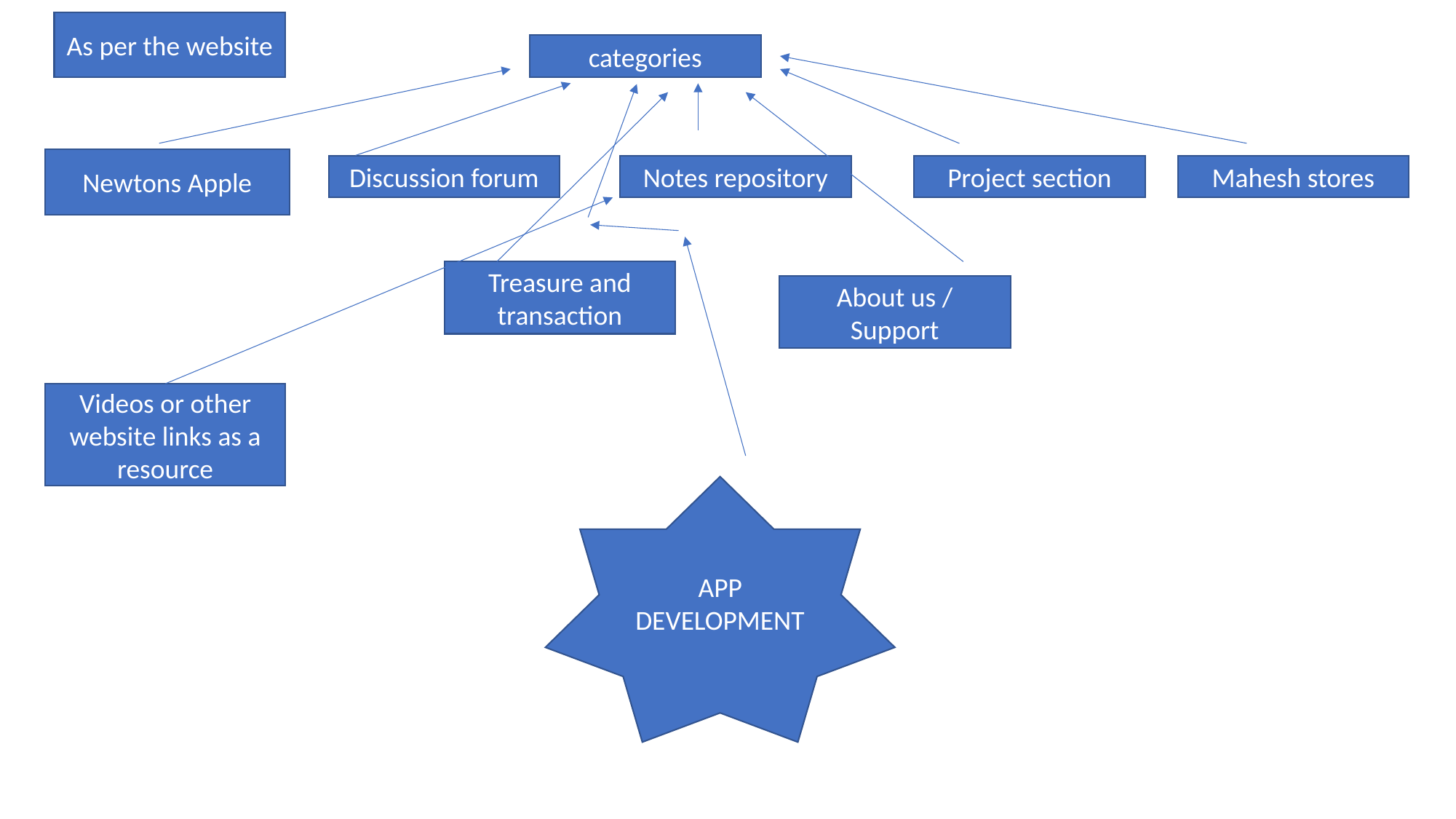

As per the website
categories
Newtons Apple
Mahesh stores
Project section
Notes repository
Discussion forum
Treasure and transaction
About us / Support
Videos or other website links as a resource
APP DEVELOPMENT